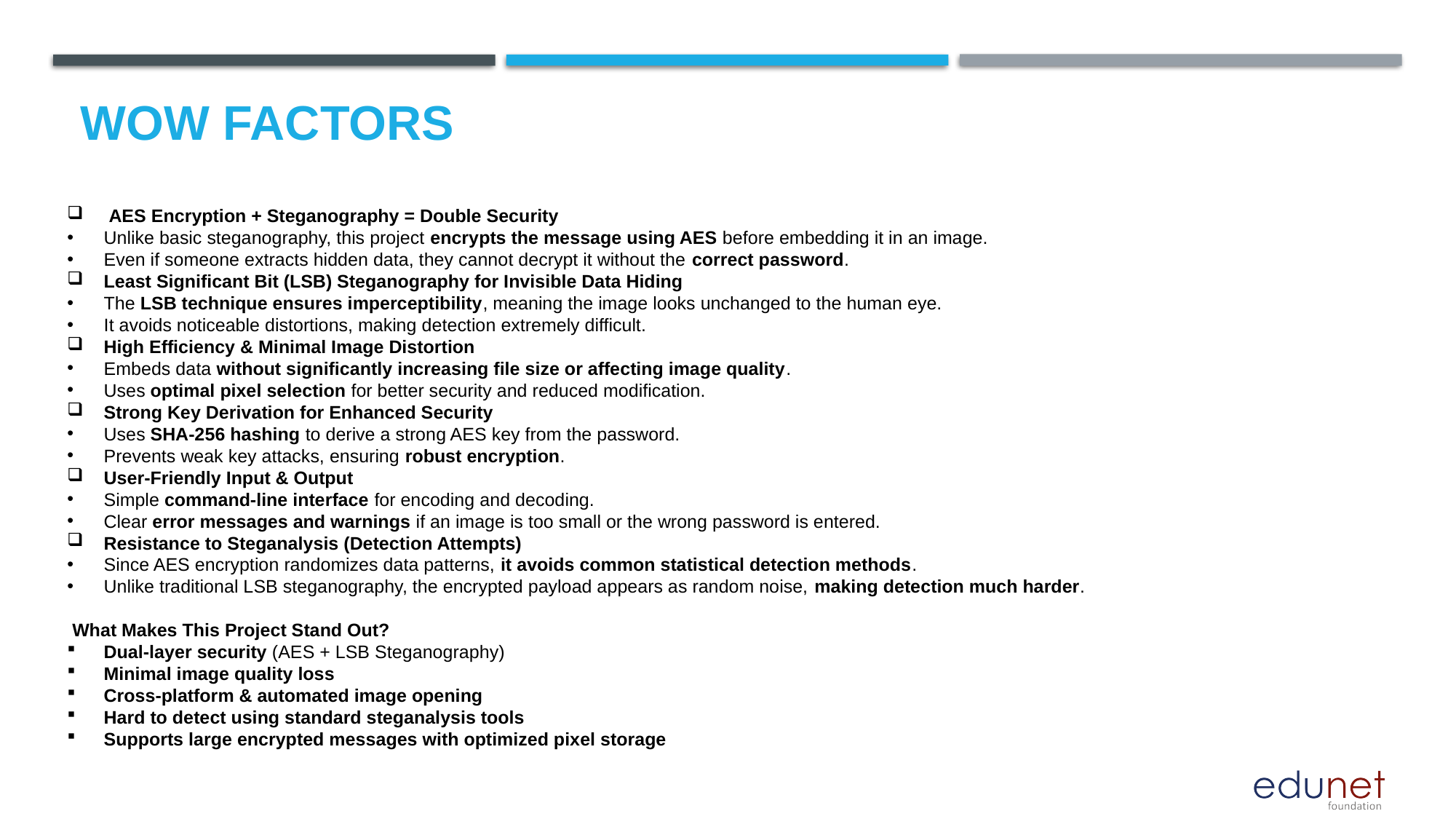

# Wow factors
 AES Encryption + Steganography = Double Security
Unlike basic steganography, this project encrypts the message using AES before embedding it in an image.
Even if someone extracts hidden data, they cannot decrypt it without the correct password.
Least Significant Bit (LSB) Steganography for Invisible Data Hiding
The LSB technique ensures imperceptibility, meaning the image looks unchanged to the human eye.
It avoids noticeable distortions, making detection extremely difficult.
High Efficiency & Minimal Image Distortion
Embeds data without significantly increasing file size or affecting image quality.
Uses optimal pixel selection for better security and reduced modification.
Strong Key Derivation for Enhanced Security
Uses SHA-256 hashing to derive a strong AES key from the password.
Prevents weak key attacks, ensuring robust encryption.
User-Friendly Input & Output
Simple command-line interface for encoding and decoding.
Clear error messages and warnings if an image is too small or the wrong password is entered.
Resistance to Steganalysis (Detection Attempts)
Since AES encryption randomizes data patterns, it avoids common statistical detection methods.
Unlike traditional LSB steganography, the encrypted payload appears as random noise, making detection much harder.

 What Makes This Project Stand Out?
Dual-layer security (AES + LSB Steganography)
Minimal image quality loss
Cross-platform & automated image opening
Hard to detect using standard steganalysis tools
Supports large encrypted messages with optimized pixel storage